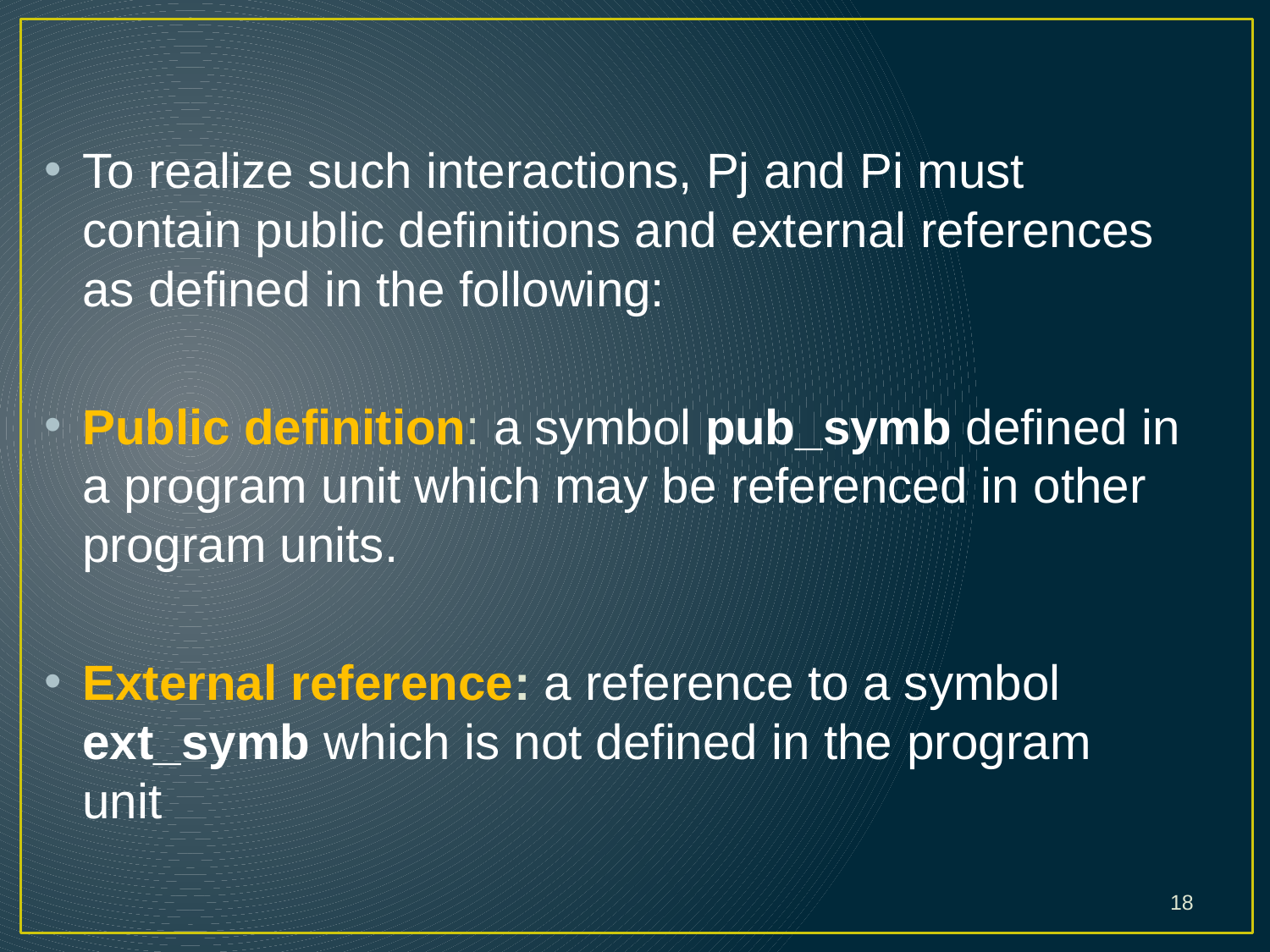

To realize such interactions, Pj and Pi must contain public definitions and external references as defined in the following:

Public definition: a symbol pub_symb defined in a program unit which may be referenced in other program units.

External reference: a reference to a symbol ext_symb which is not defined in the program unit

18